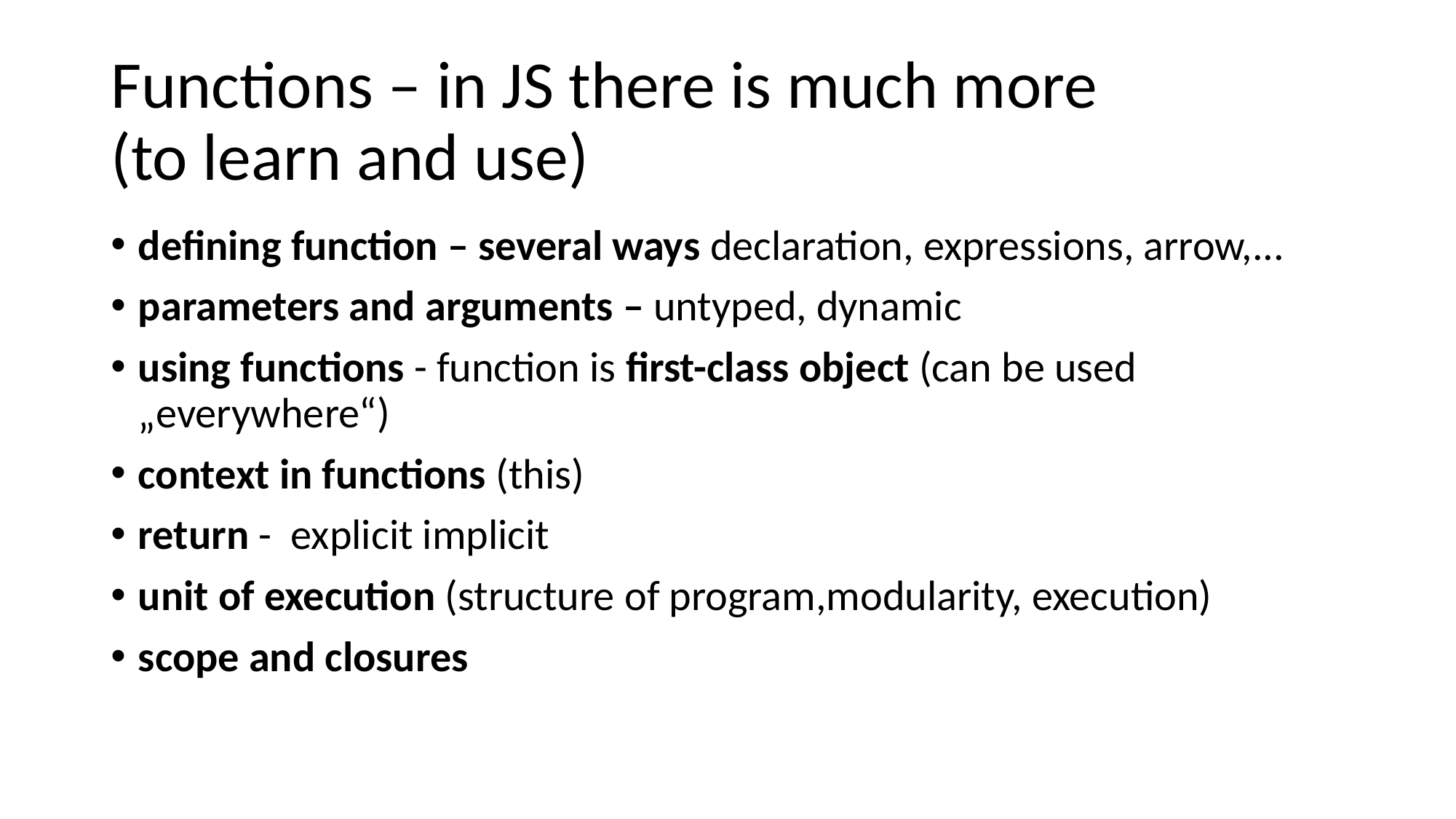

# Functions – in JS there is much more (to learn and use)
defining function – several ways declaration, expressions, arrow,...
parameters and arguments – untyped, dynamic
using functions - function is first-class object (can be used „everywhere“)
context in functions (this)
return -  explicit implicit
unit of execution (structure of program,modularity, execution)
scope and closures